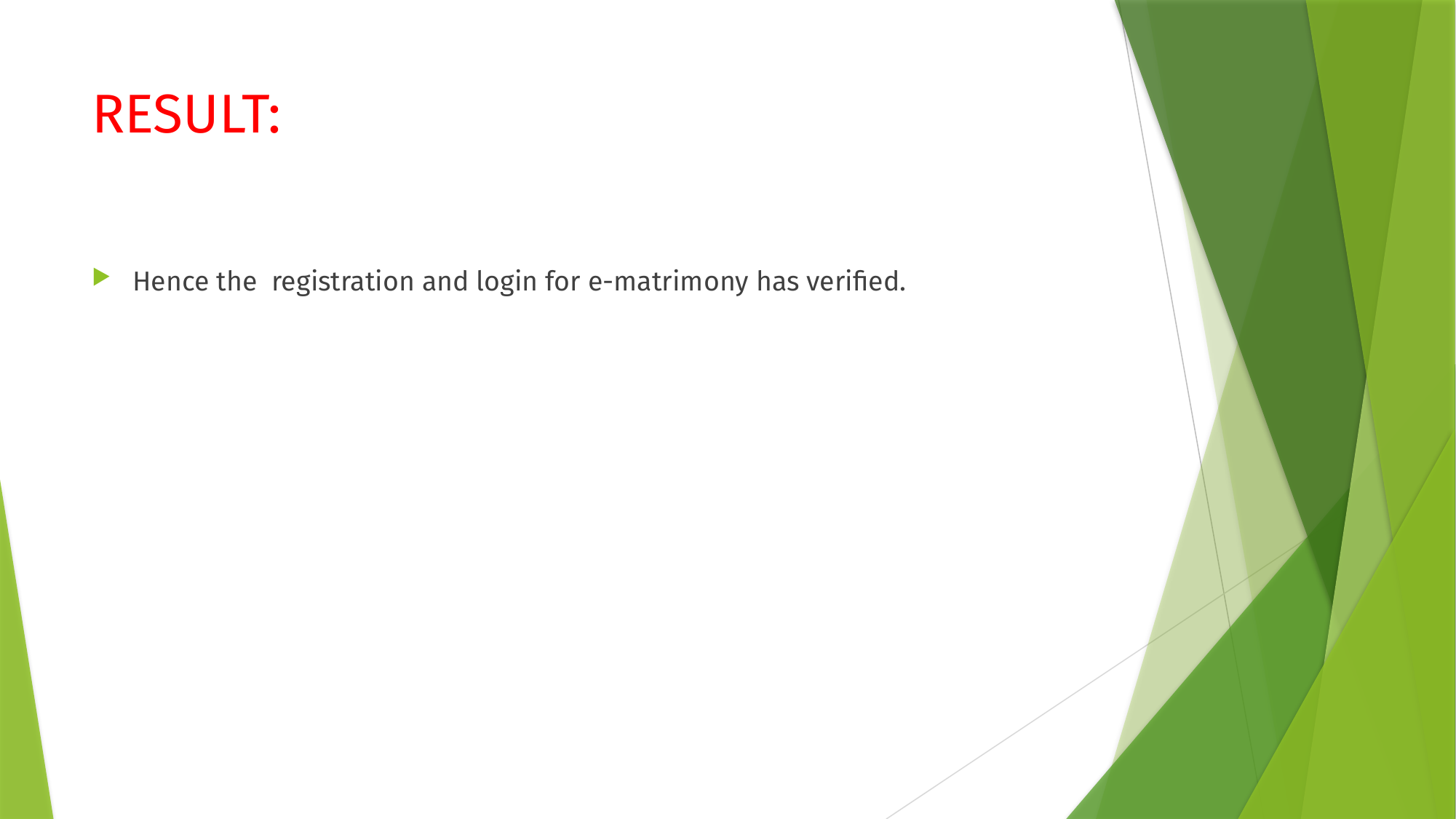

# RESULT:
Hence the  registration and login for e-matrimony has verified.